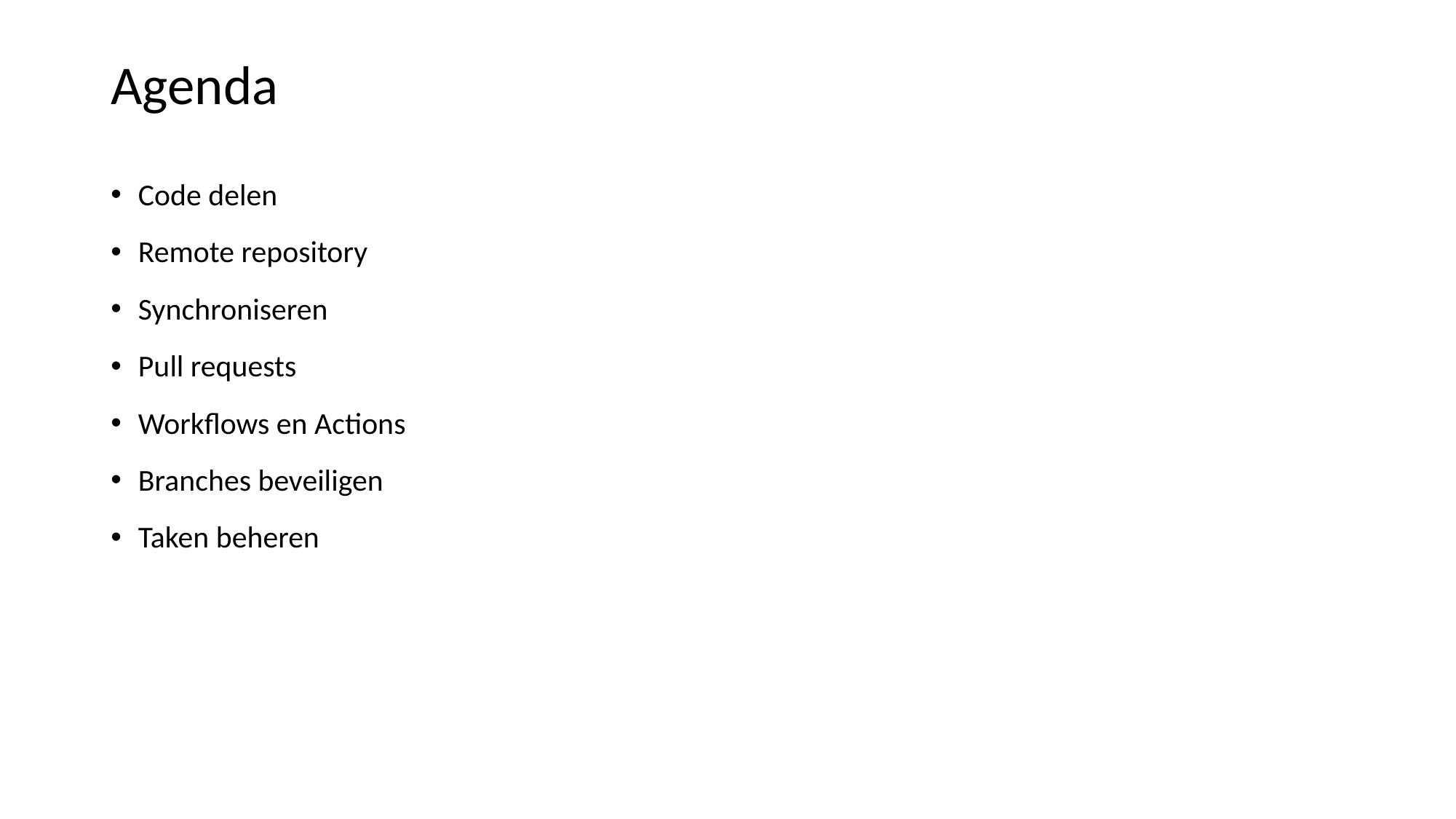

# Agenda
Code delen
Remote repository
Synchroniseren
Pull requests
Workflows en Actions
Branches beveiligen
Taken beheren